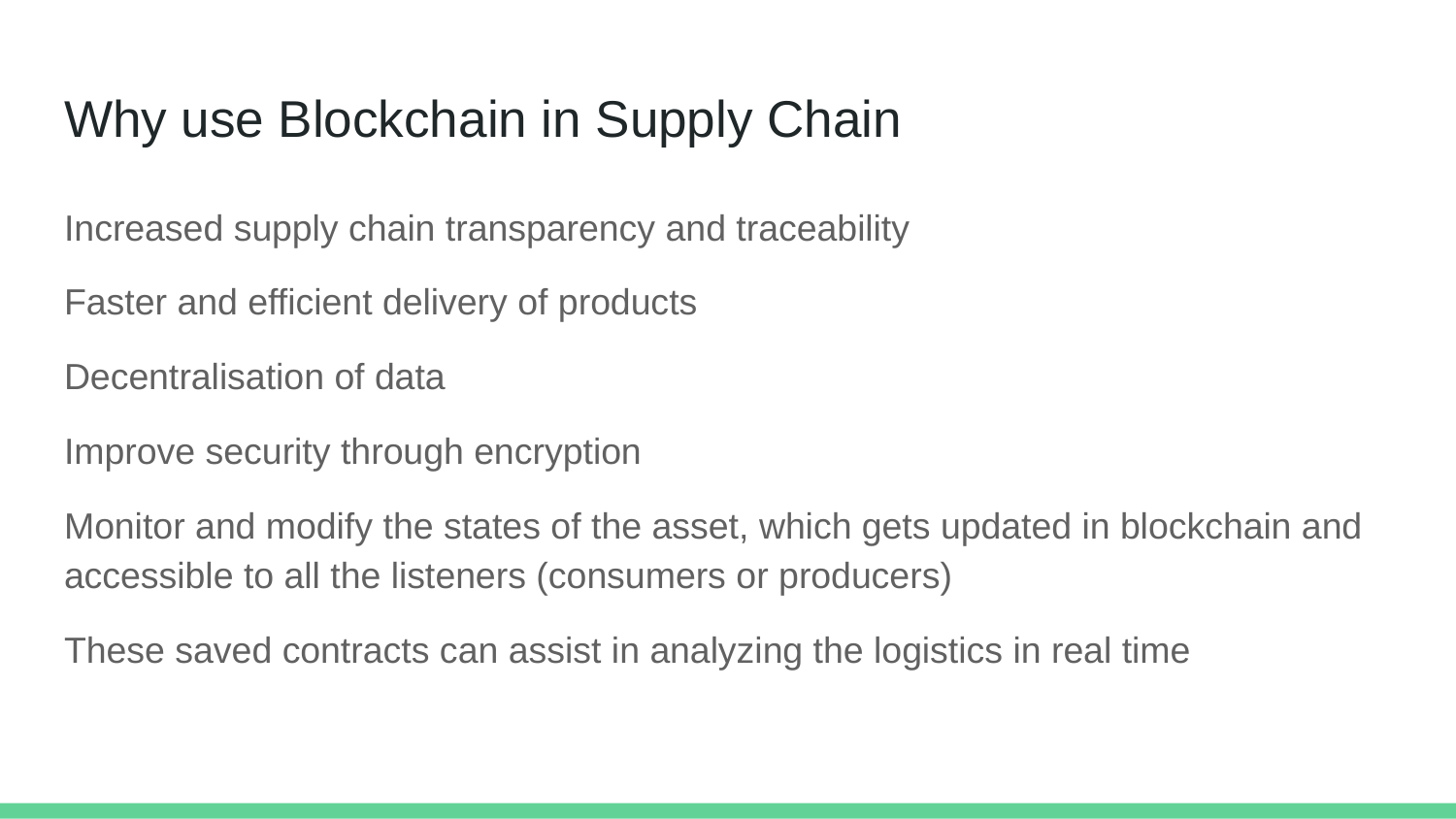

# Why use Blockchain in Supply Chain
Increased supply chain transparency and traceability
Faster and efficient delivery of products
Decentralisation of data
Improve security through encryption
Monitor and modify the states of the asset, which gets updated in blockchain and accessible to all the listeners (consumers or producers)
These saved contracts can assist in analyzing the logistics in real time